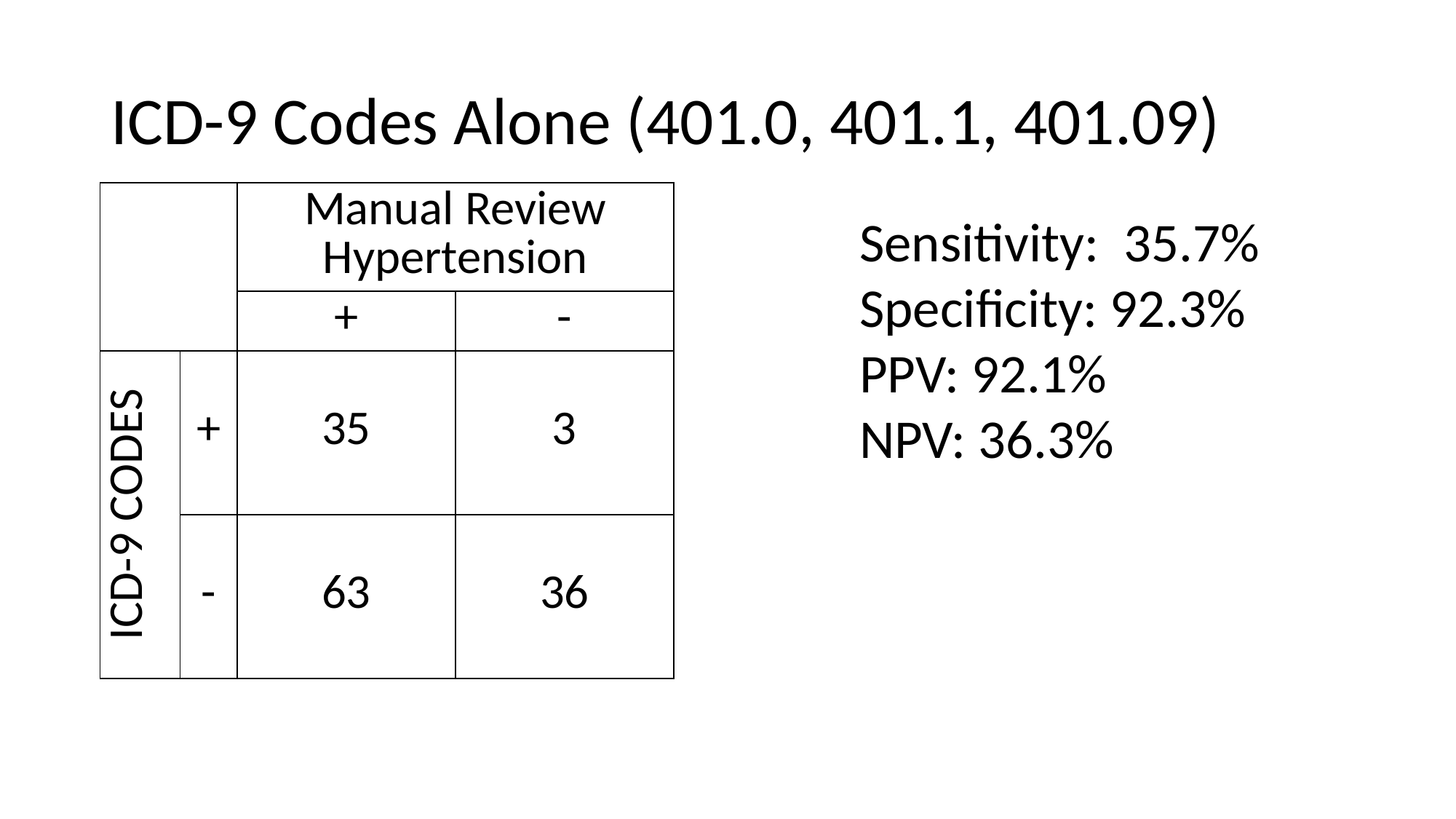

# ICD-9 Codes Alone (401.0, 401.1, 401.09)
|  |  | Manual Review Hypertension |  |
| --- | --- | --- | --- |
|  |  | + | - |
| ICD-9 CODES | + | 35 | 3 |
|  | - | 63 | 36 |
Sensitivity:  35.7%
Specificity: 92.3%
PPV: 92.1%
NPV: 36.3%